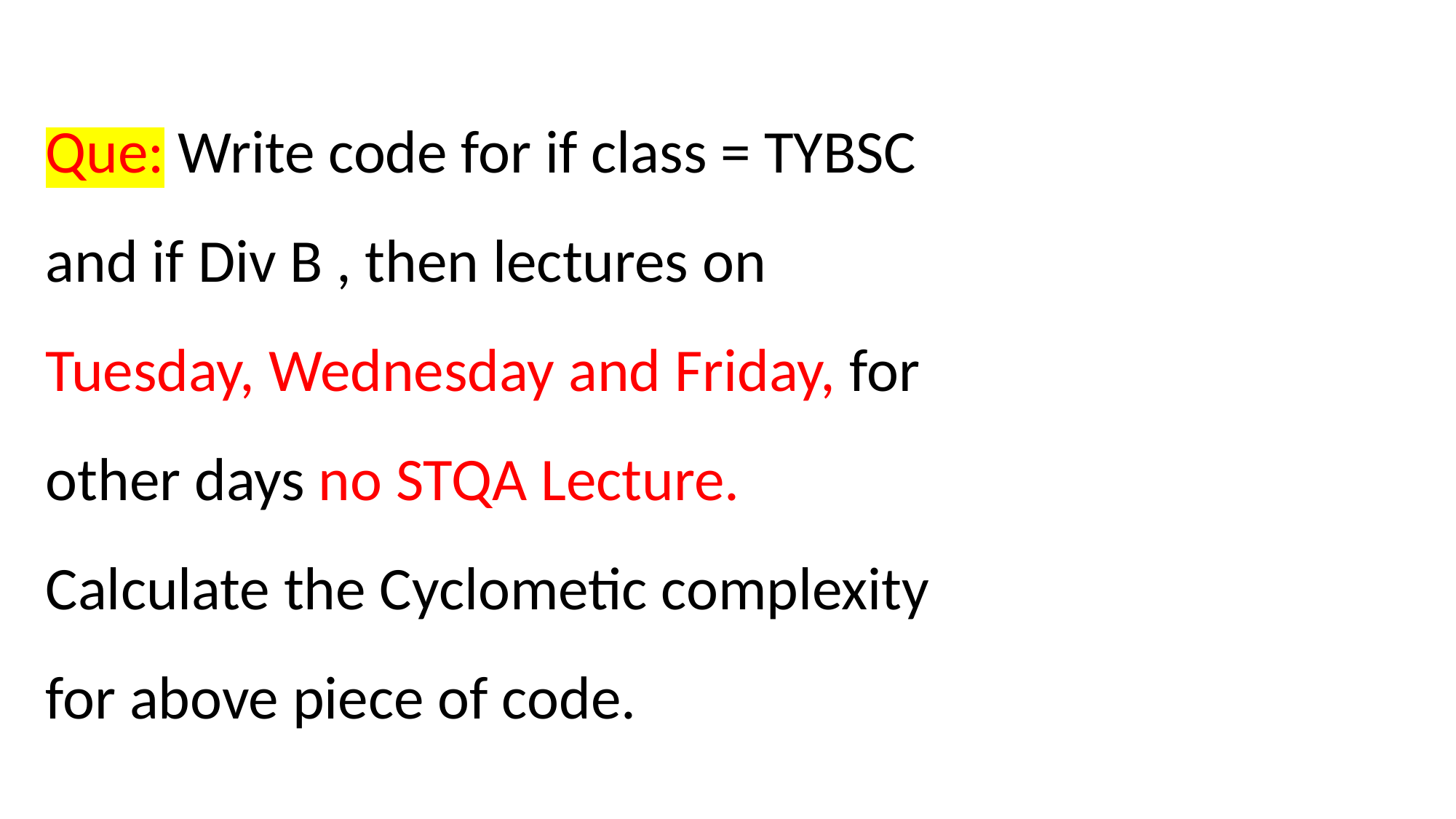

Que: Write code for if class = TYBSC and if Div B , then lectures on Tuesday, Wednesday and Friday, for other days no STQA Lecture. Calculate the Cyclometic complexity for above piece of code.